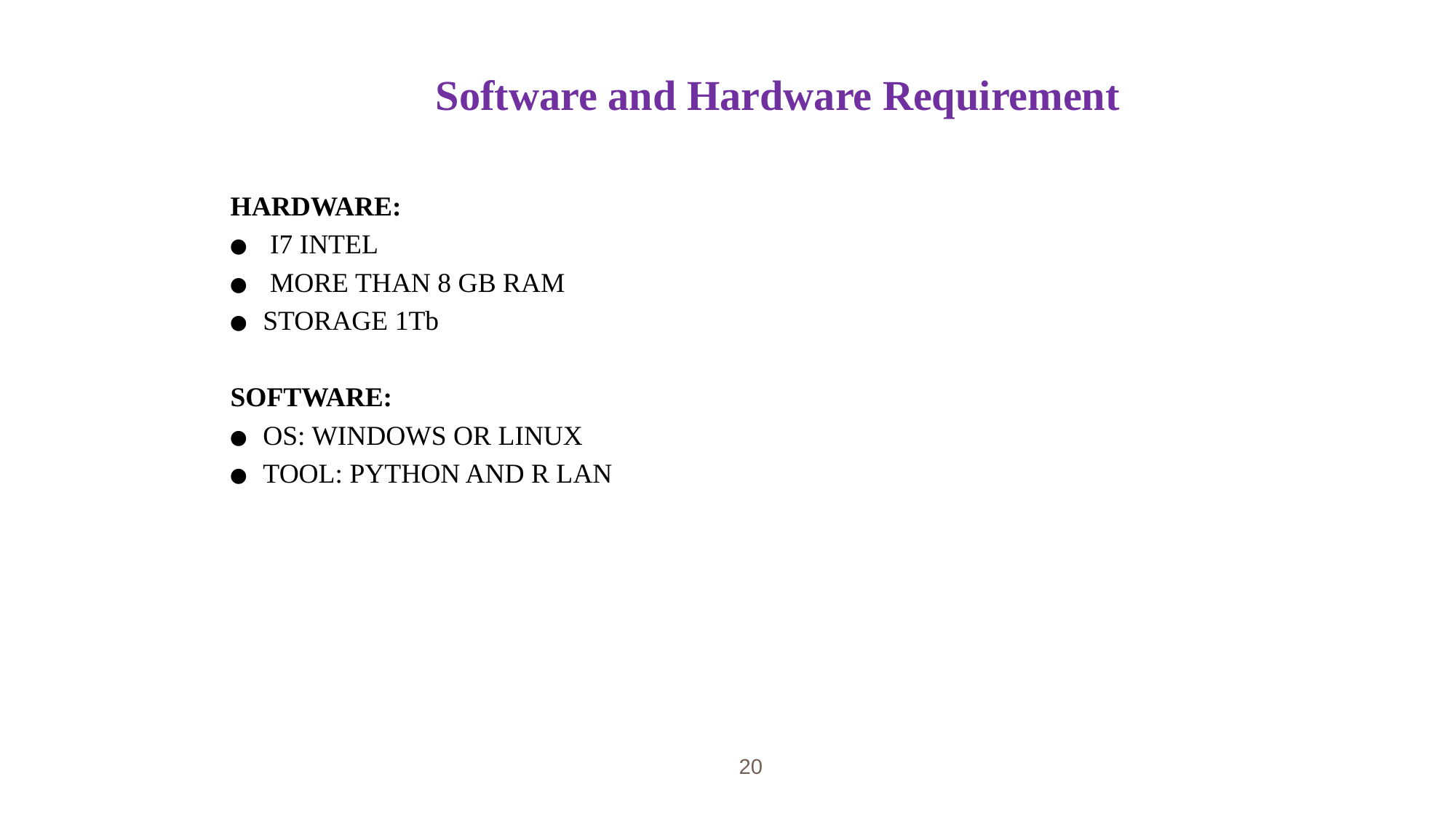

Software and Hardware Requirement
HARDWARE:
 I7 INTEL
 MORE THAN 8 GB RAM
STORAGE 1Tb

SOFTWARE:
OS: WINDOWS OR LINUX
TOOL: PYTHON AND R LAN
20